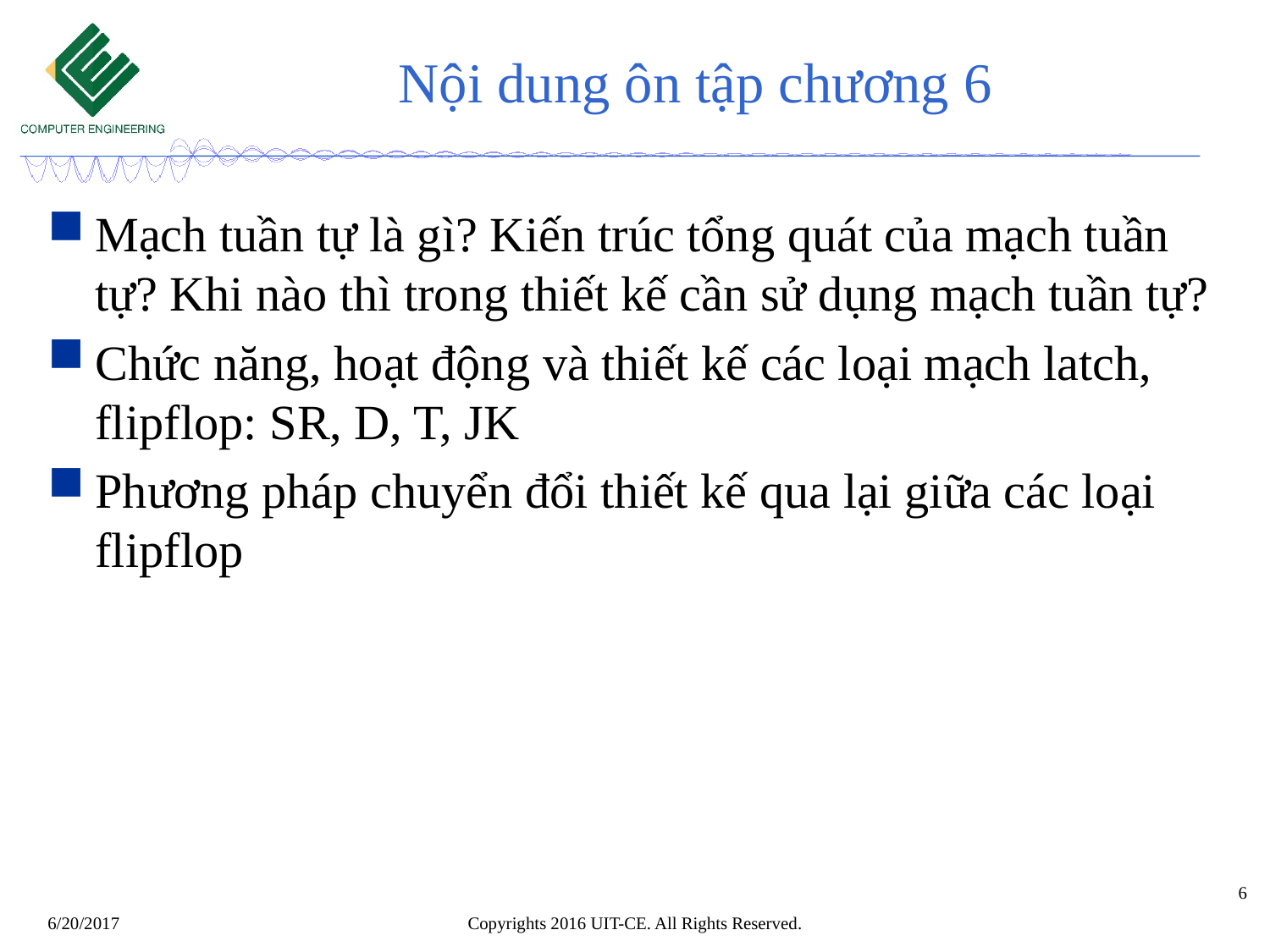

# Nội dung ôn tập chương 6
Mạch tuần tự là gì? Kiến trúc tổng quát của mạch tuần tự? Khi nào thì trong thiết kế cần sử dụng mạch tuần tự?
Chức năng, hoạt động và thiết kế các loại mạch latch, flipflop: SR, D, T, JK
Phương pháp chuyển đổi thiết kế qua lại giữa các loại flipflop
6
Copyrights 2016 UIT-CE. All Rights Reserved.
6/20/2017